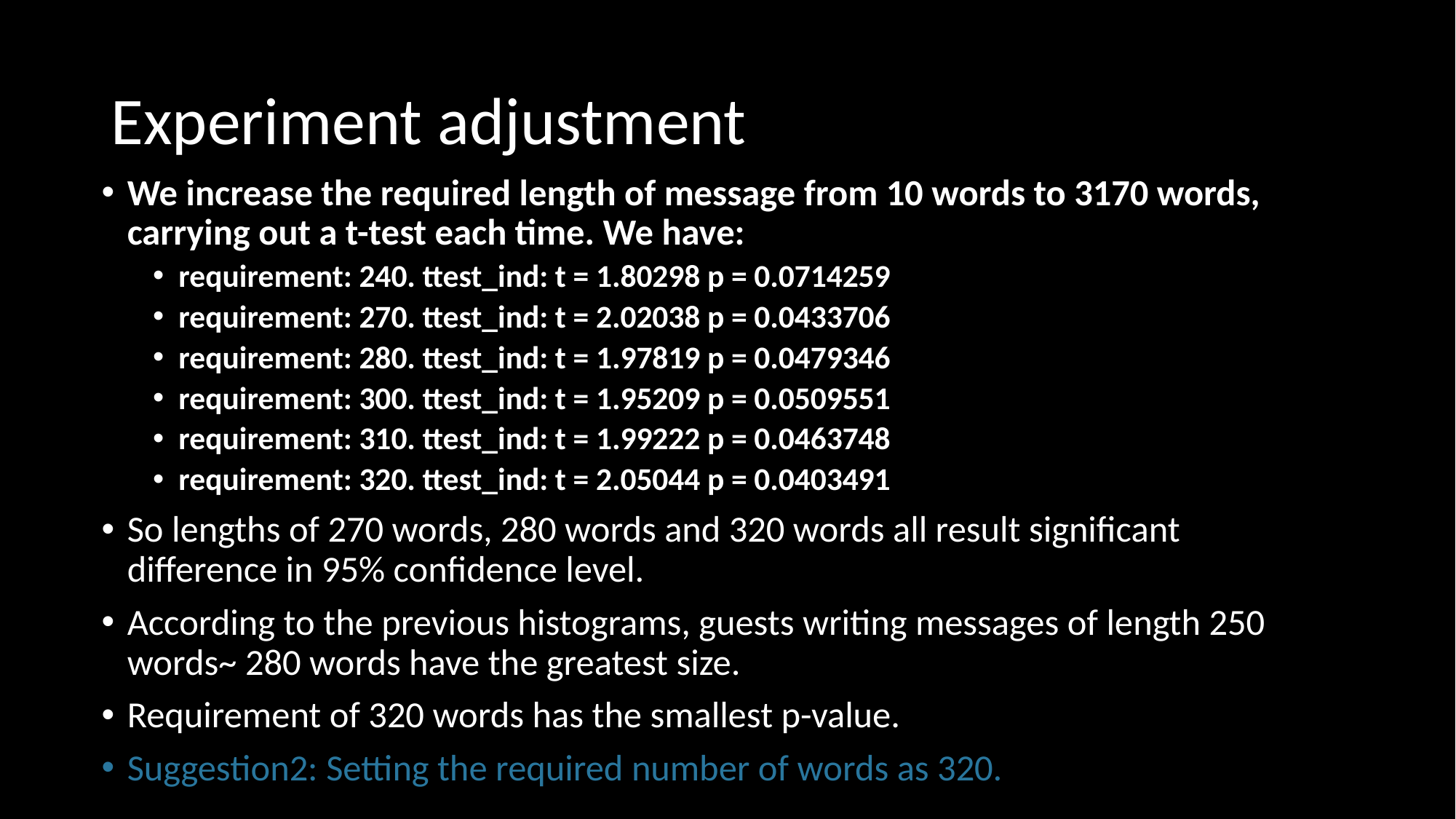

# Experiment adjustment
We increase the required length of message from 10 words to 3170 words, carrying out a t-test each time. We have:
requirement: 240. ttest_ind: t = 1.80298 p = 0.0714259
requirement: 270. ttest_ind: t = 2.02038 p = 0.0433706
requirement: 280. ttest_ind: t = 1.97819 p = 0.0479346
requirement: 300. ttest_ind: t = 1.95209 p = 0.0509551
requirement: 310. ttest_ind: t = 1.99222 p = 0.0463748
requirement: 320. ttest_ind: t = 2.05044 p = 0.0403491
So lengths of 270 words, 280 words and 320 words all result significant difference in 95% confidence level.
According to the previous histograms, guests writing messages of length 250 words~ 280 words have the greatest size.
Requirement of 320 words has the smallest p-value.
Suggestion2: Setting the required number of words as 320.